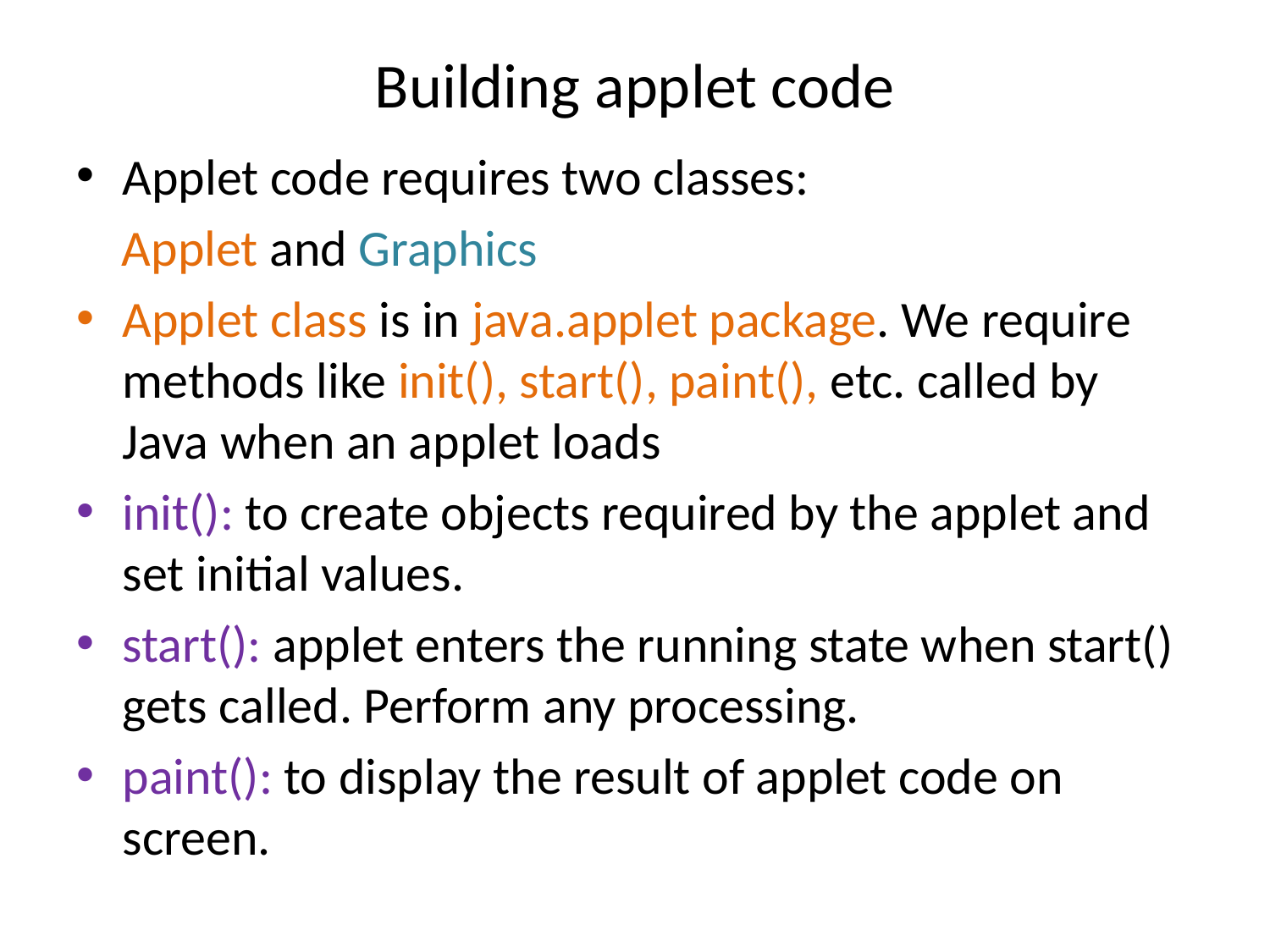

# Building applet code
Applet code requires two classes:
    Applet and Graphics
Applet class is in java.applet package. We require methods like init(), start(), paint(), etc. called by Java when an applet loads
init(): to create objects required by the applet and set initial values.
start(): applet enters the running state when start() gets called. Perform any processing.
paint(): to display the result of applet code on screen.